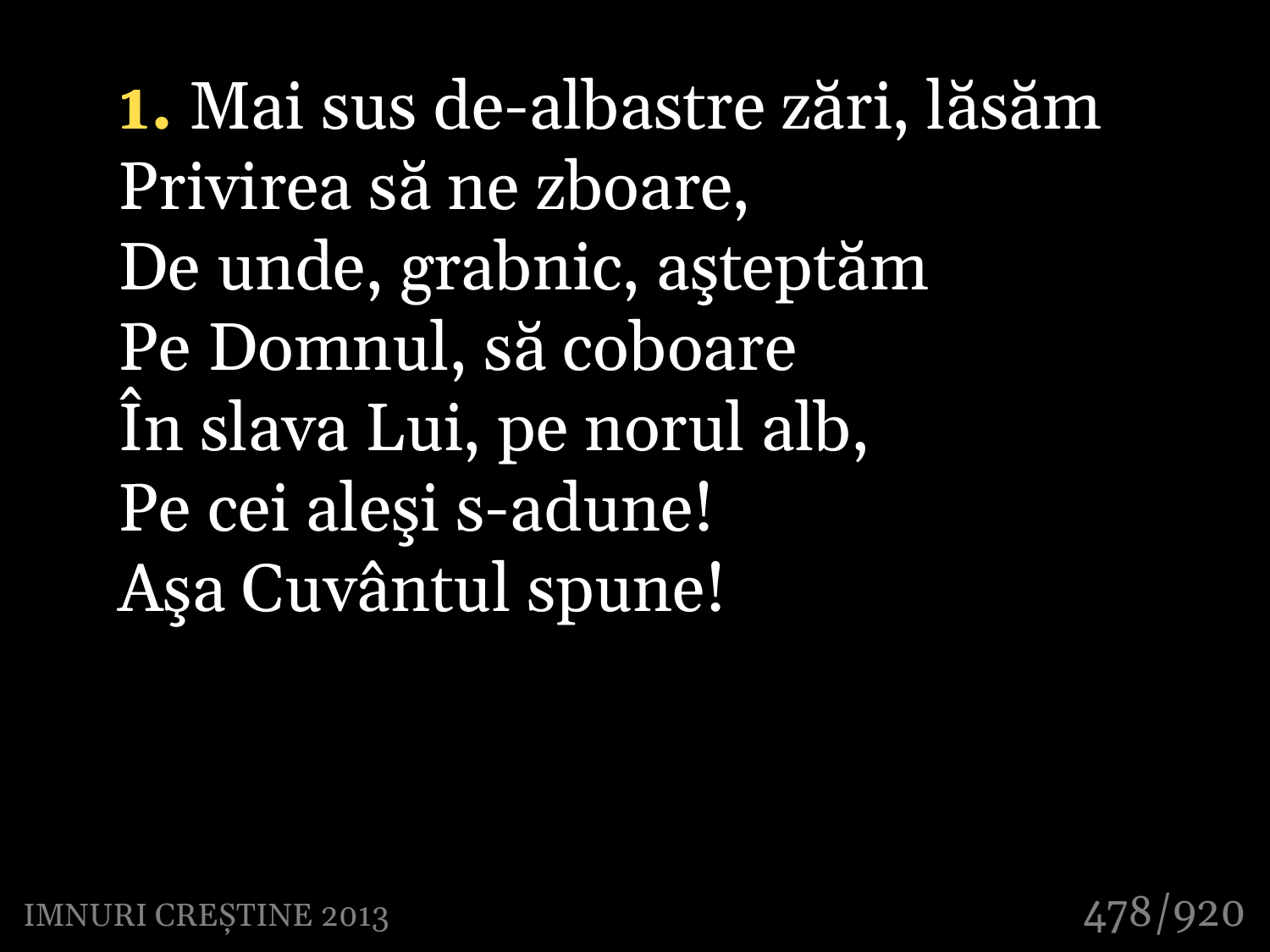

1. Mai sus de-albastre zări, lăsăm
Privirea să ne zboare,
De unde, grabnic, aşteptăm
Pe Domnul, să coboare
În slava Lui, pe norul alb,
Pe cei aleşi s-adune!
Aşa Cuvântul spune!
478/920
IMNURI CREȘTINE 2013